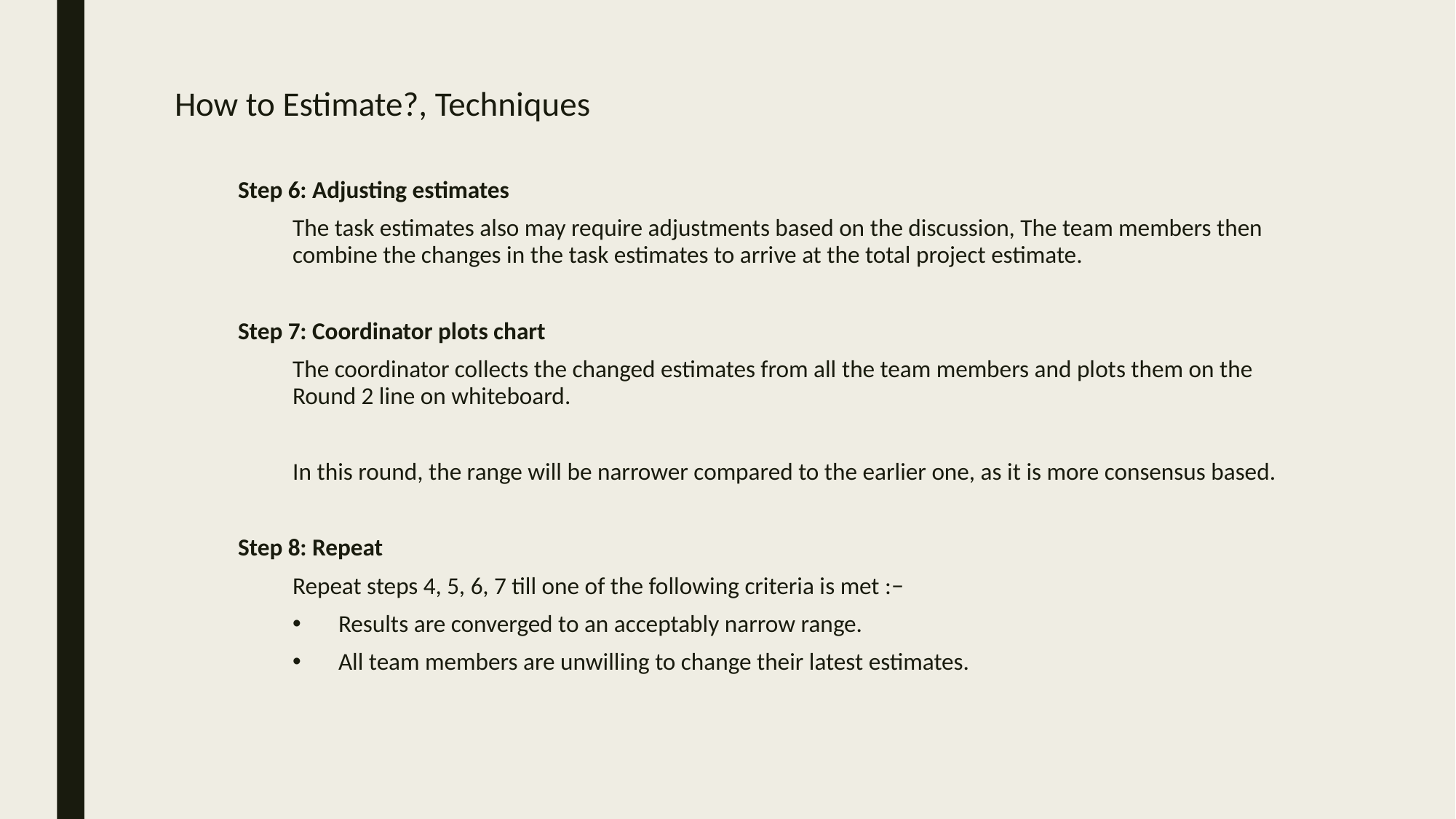

# How to Estimate?, Techniques
Step 6: Adjusting estimates
The task estimates also may require adjustments based on the discussion, The team members then combine the changes in the task estimates to arrive at the total project estimate.

Step 7: Coordinator plots chart
The coordinator collects the changed estimates from all the team members and plots them on the Round 2 line on whiteboard.

In this round, the range will be narrower compared to the earlier one, as it is more consensus based.

Step 8: Repeat
Repeat steps 4, 5, 6, 7 till one of the following criteria is met :−
Results are converged to an acceptably narrow range.
All team members are unwilling to change their latest estimates.